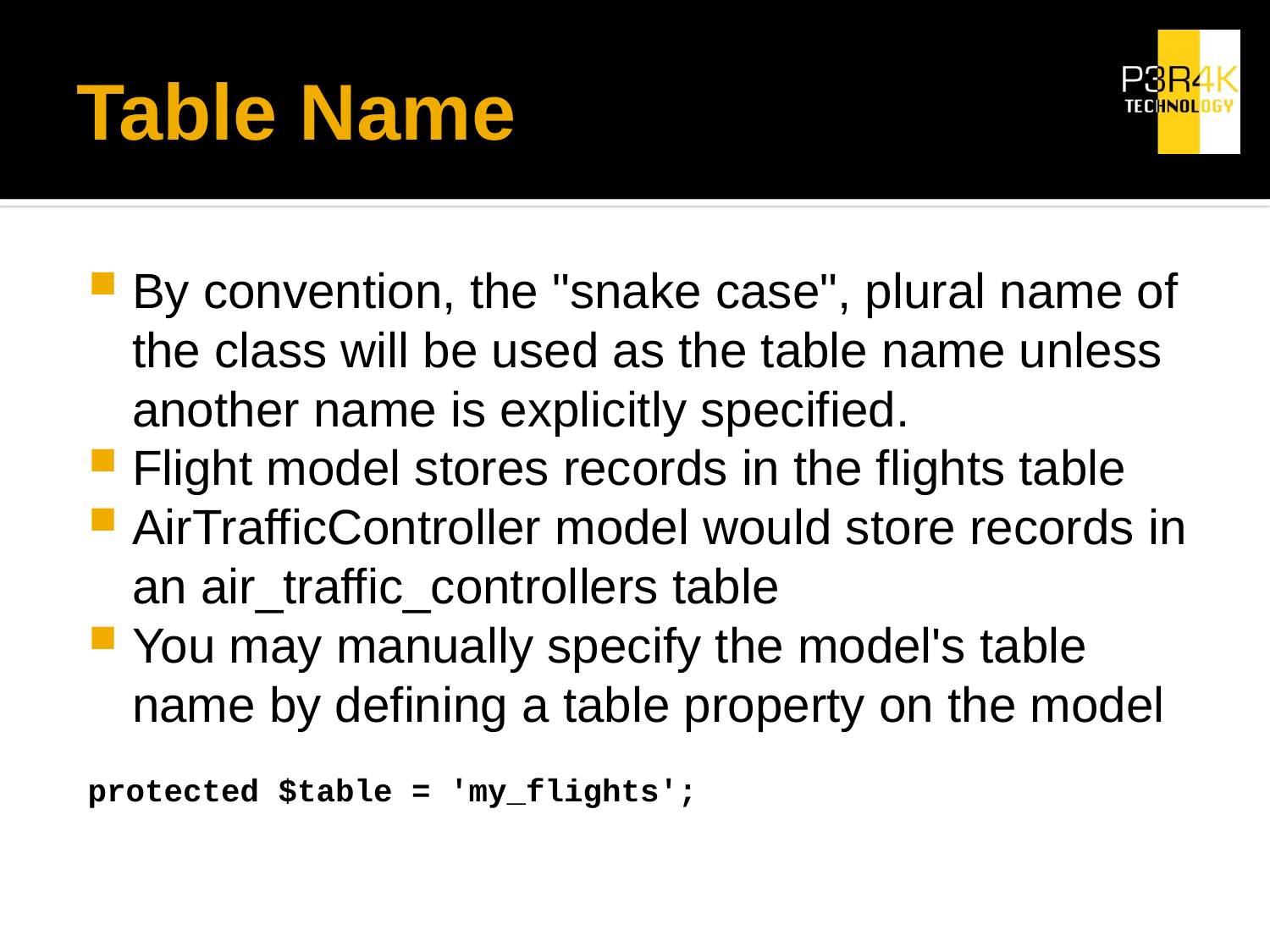

# Table Name
By convention, the "snake case", plural name of the class will be used as the table name unless another name is explicitly specified.
Flight model stores records in the flights table
AirTrafficController model would store records in an air_traffic_controllers table
You may manually specify the model's table name by defining a table property on the model

protected $table = 'my_flights';